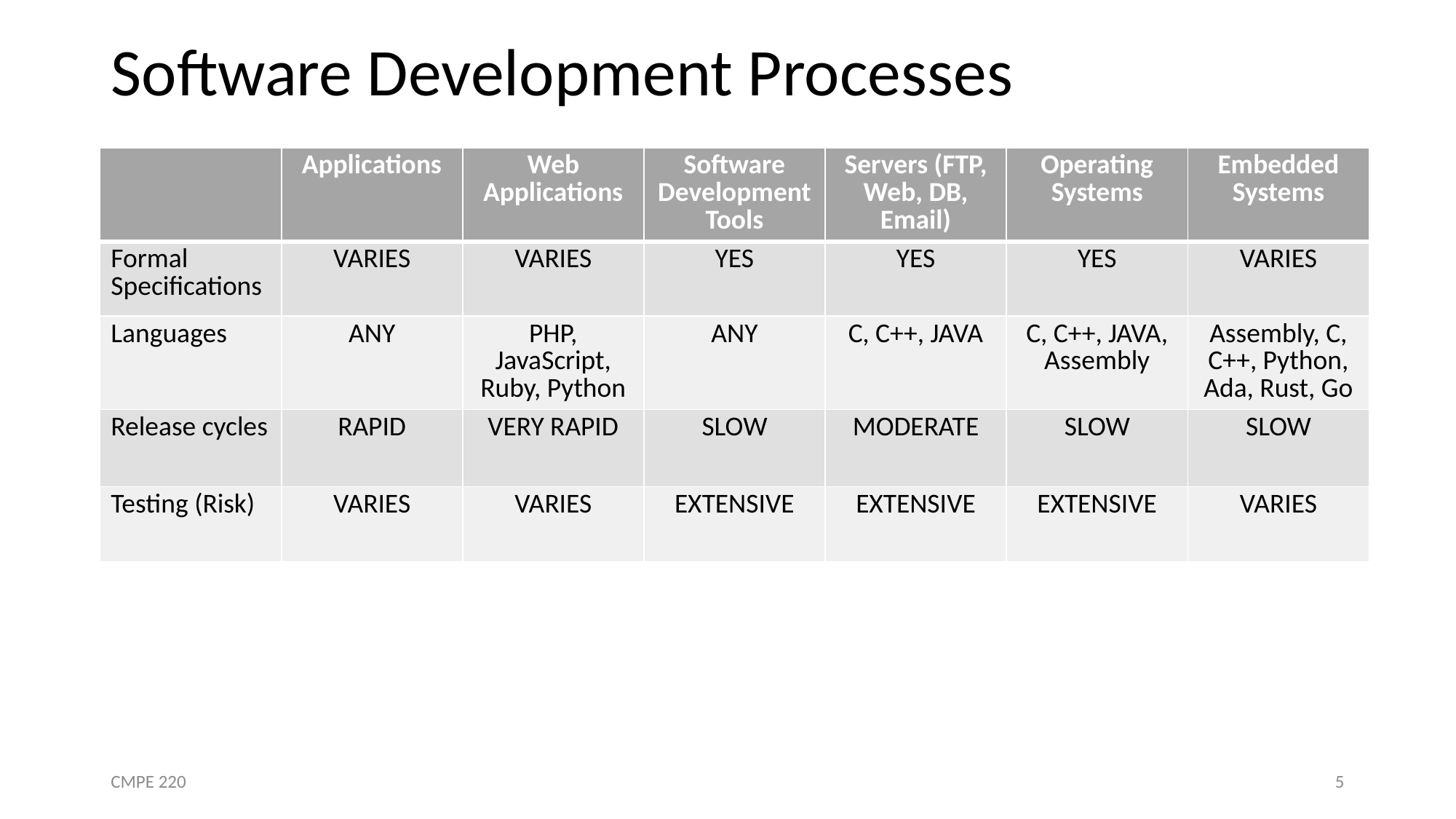

# Software Development Processes
|  | Applications | Web Applications | Software Development Tools | Servers (FTP, Web, DB, Email) | Operating Systems | Embedded Systems |
| --- | --- | --- | --- | --- | --- | --- |
| Formal Specifications | VARIES | VARIES | YES | YES | YES | VARIES |
| Languages | ANY | PHP, JavaScript, Ruby, Python | ANY | C, C++, JAVA | C, C++, JAVA, Assembly | Assembly, C, C++, Python, Ada, Rust, Go |
| Release cycles | RAPID | VERY RAPID | SLOW | MODERATE | SLOW | SLOW |
| Testing (Risk) | VARIES | VARIES | EXTENSIVE | EXTENSIVE | EXTENSIVE | VARIES |
CMPE 220
5